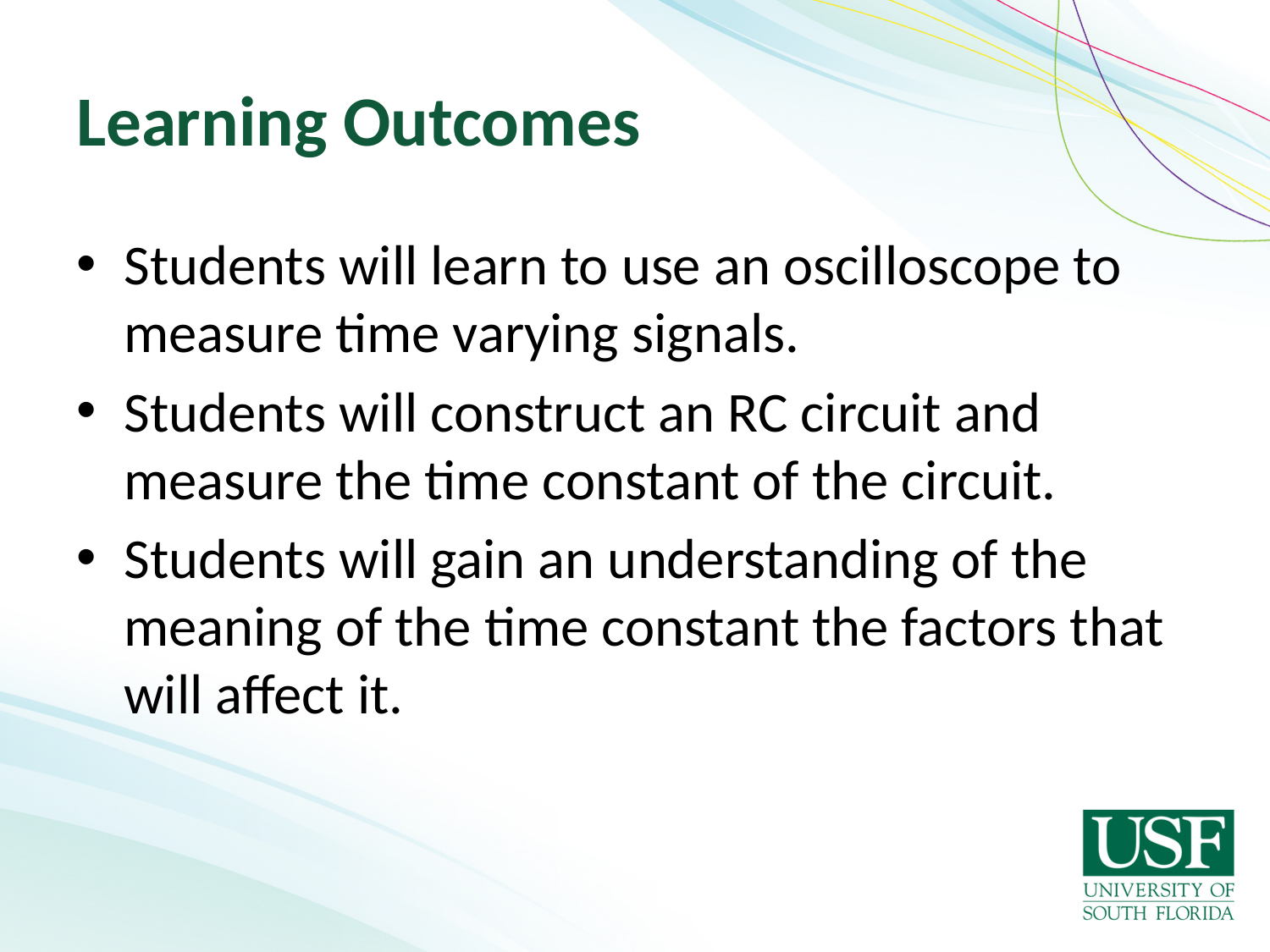

# Learning Outcomes
Students will learn to use an oscilloscope to measure time varying signals.
Students will construct an RC circuit and measure the time constant of the circuit.
Students will gain an understanding of the meaning of the time constant the factors that will affect it.